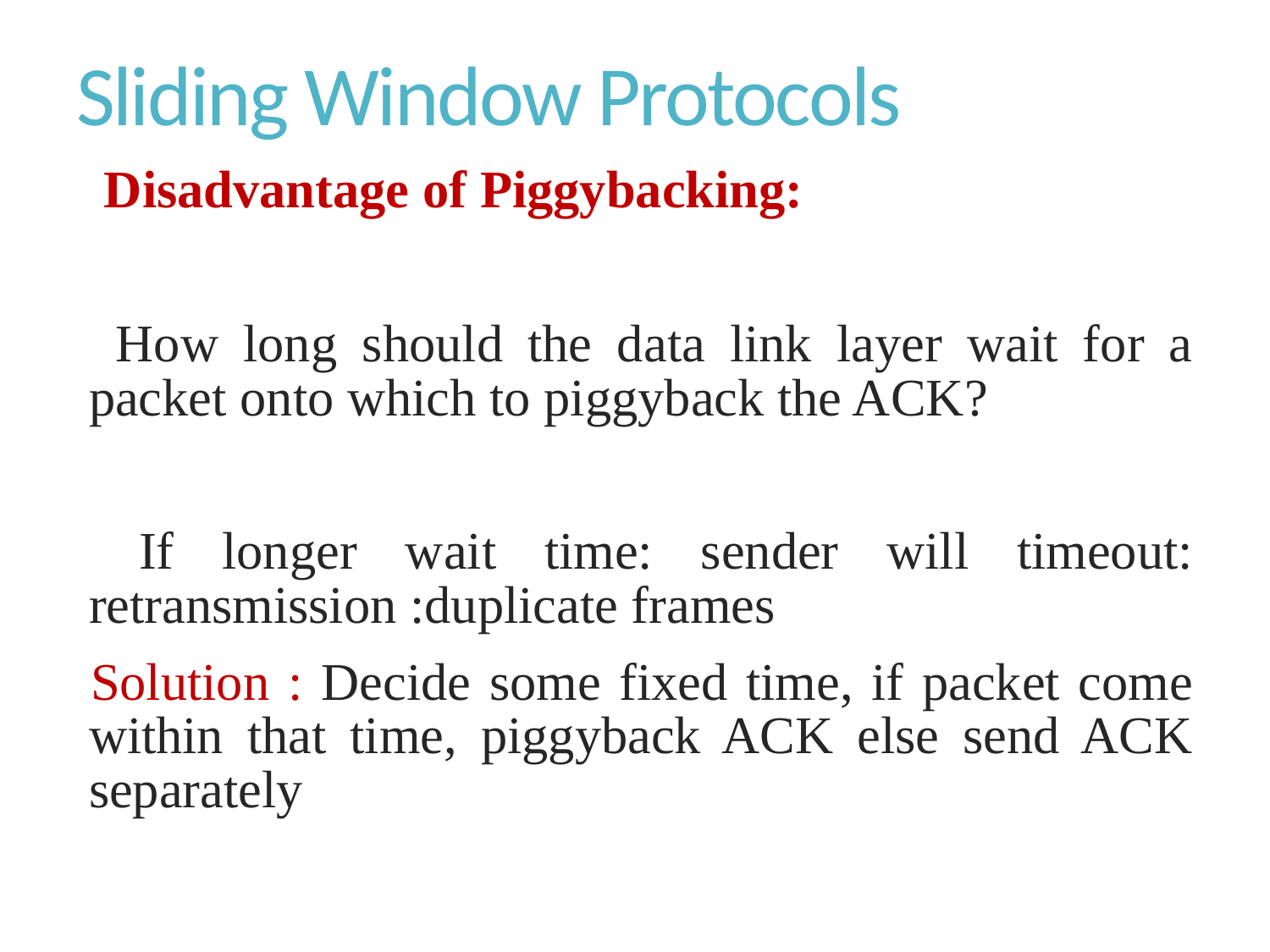

# Sliding Window Protocols
 Disadvantage of Piggybacking:

 How long should the data link layer wait for a packet onto which to piggyback the ACK?

 If longer wait time: sender will timeout: retransmission :duplicate frames
Solution : Decide some fixed time, if packet come within that time, piggyback ACK else send ACK separately